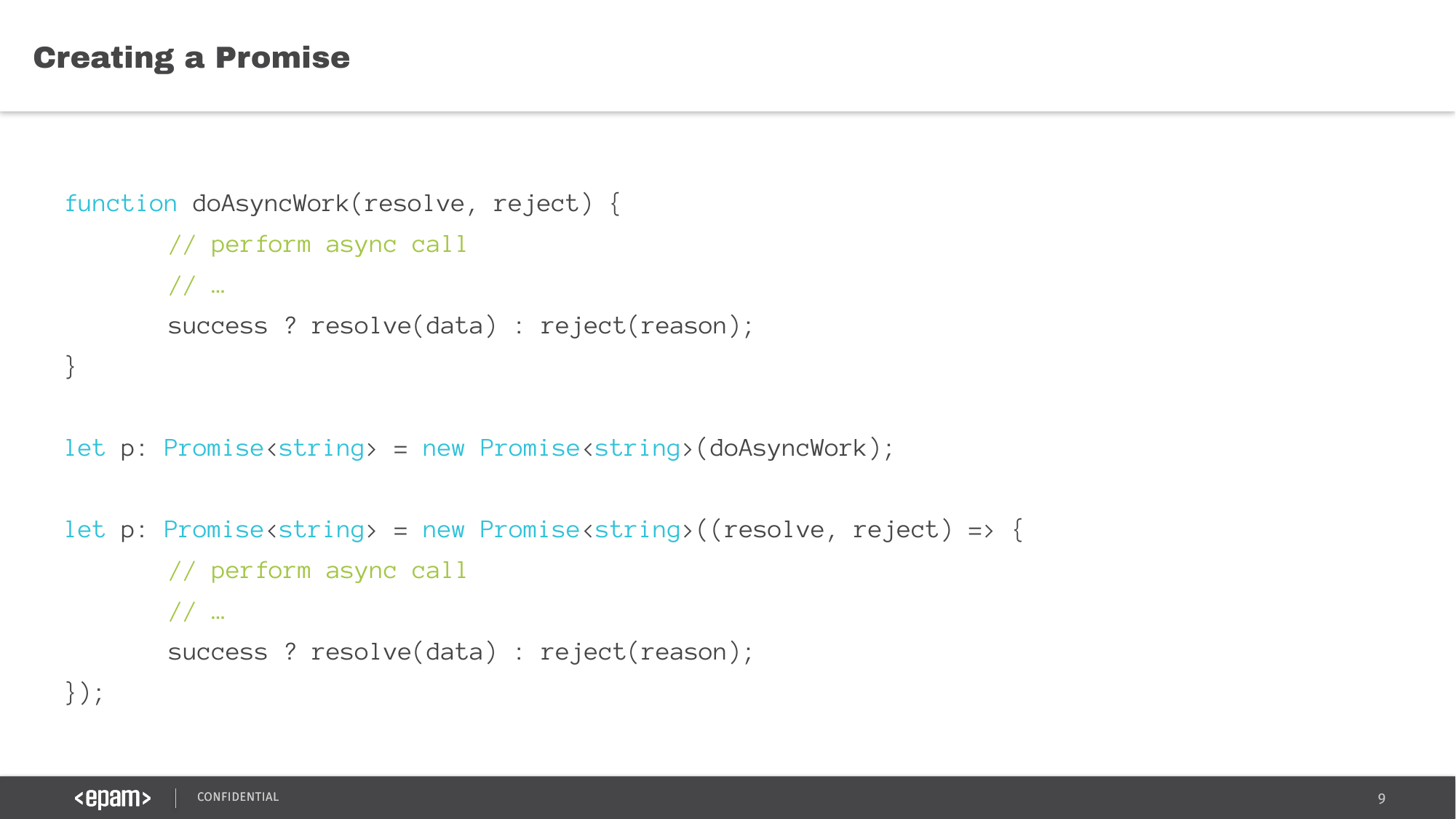

Creating a Promise
function doAsyncWork(resolve, reject) {
	// perform async call
	// …
	success ? resolve(data) : reject(reason);
}

let p: Promise<string> = new Promise<string>(doAsyncWork);

let p: Promise<string> = new Promise<string>((resolve, reject) => {
	// perform async call
	// …
	success ? resolve(data) : reject(reason);
});